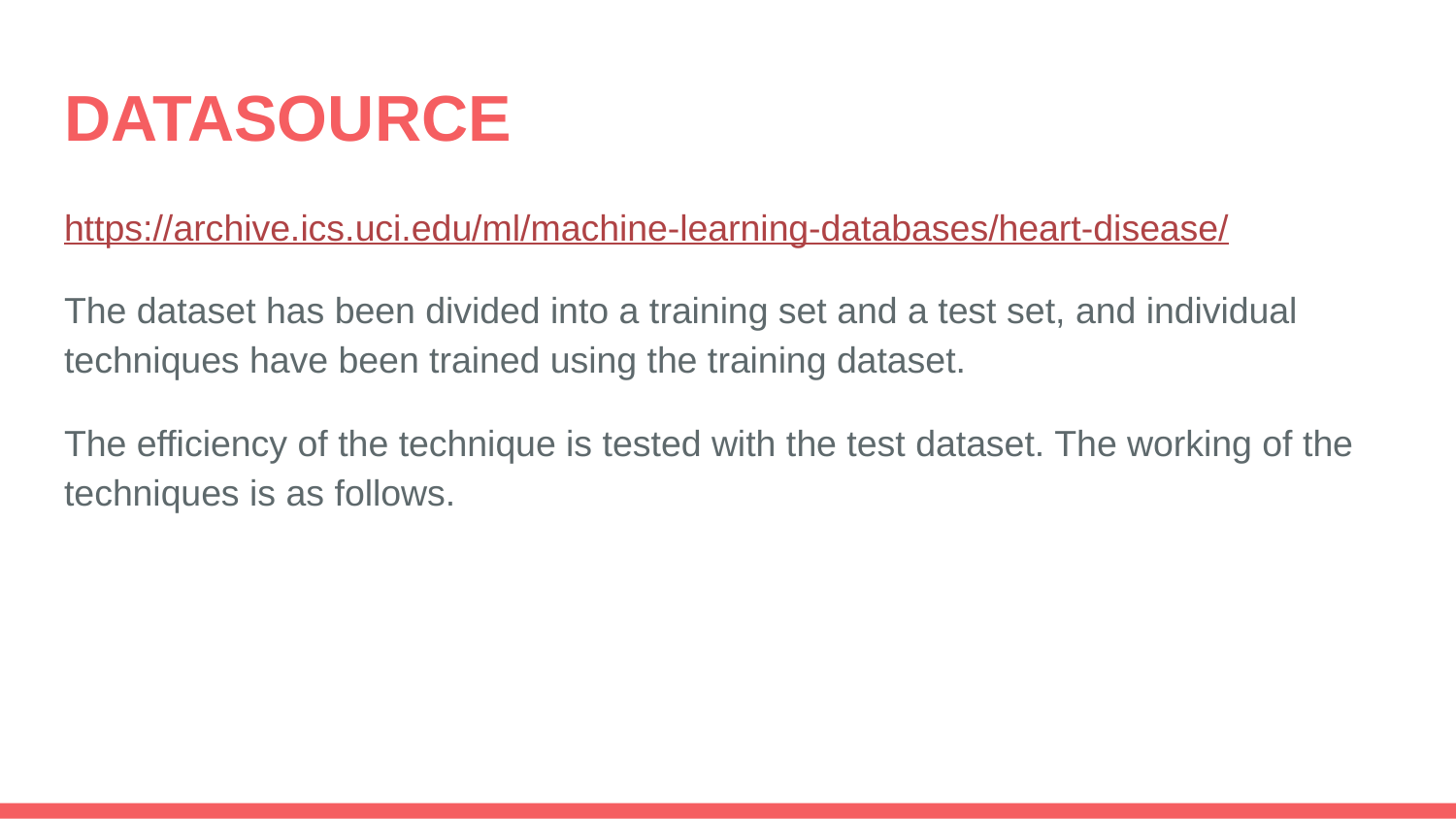

# DATASOURCE
https://archive.ics.uci.edu/ml/machine-learning-databases/heart-disease/
The dataset has been divided into a training set and a test set, and individual techniques have been trained using the training dataset.
The efficiency of the technique is tested with the test dataset. The working of the techniques is as follows.